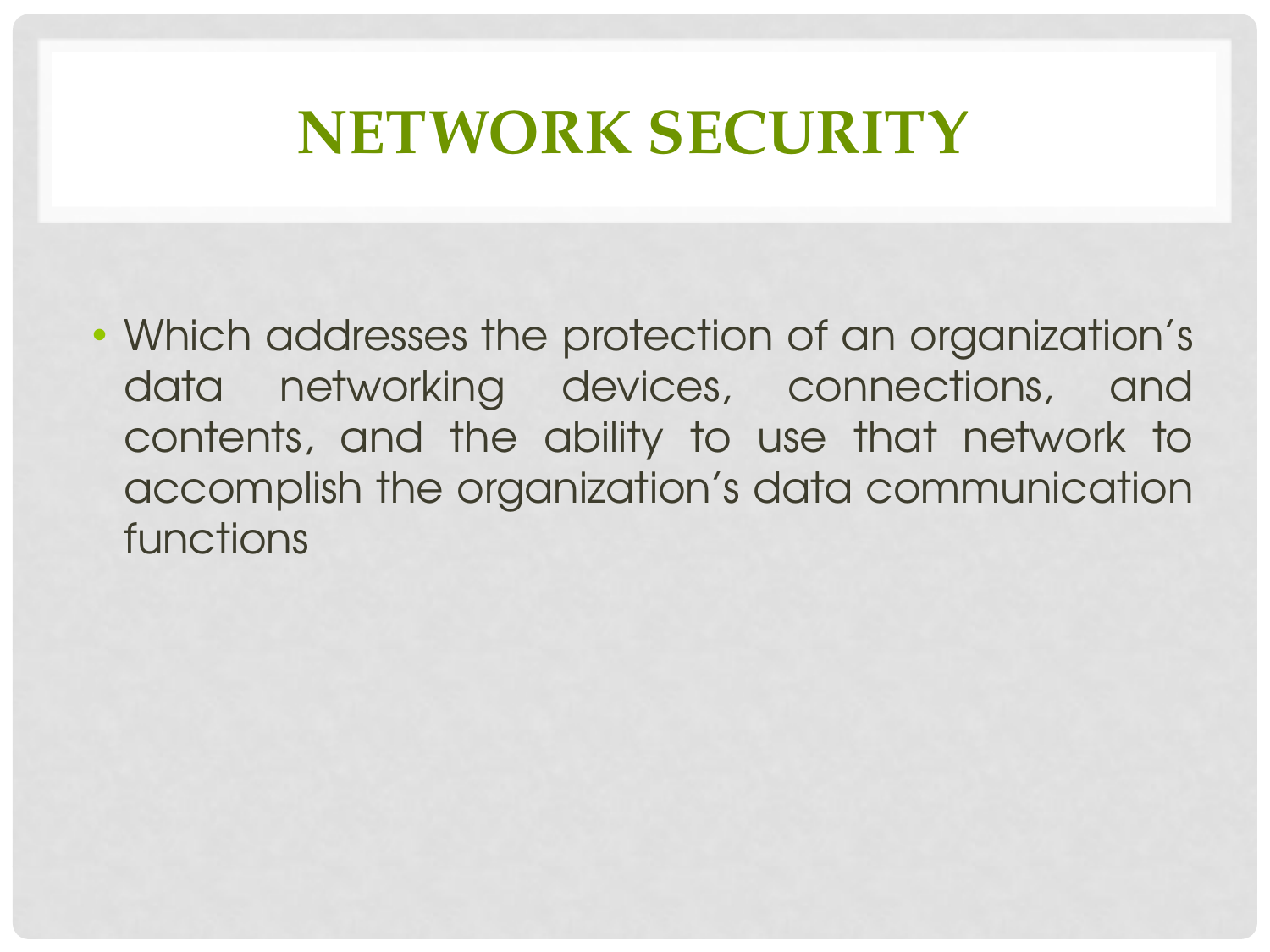

# Network security

Which addresses the protection of an organization’s data networking devices, connections, and contents, and the ability to use that network to accomplish the organization’s data communication functions